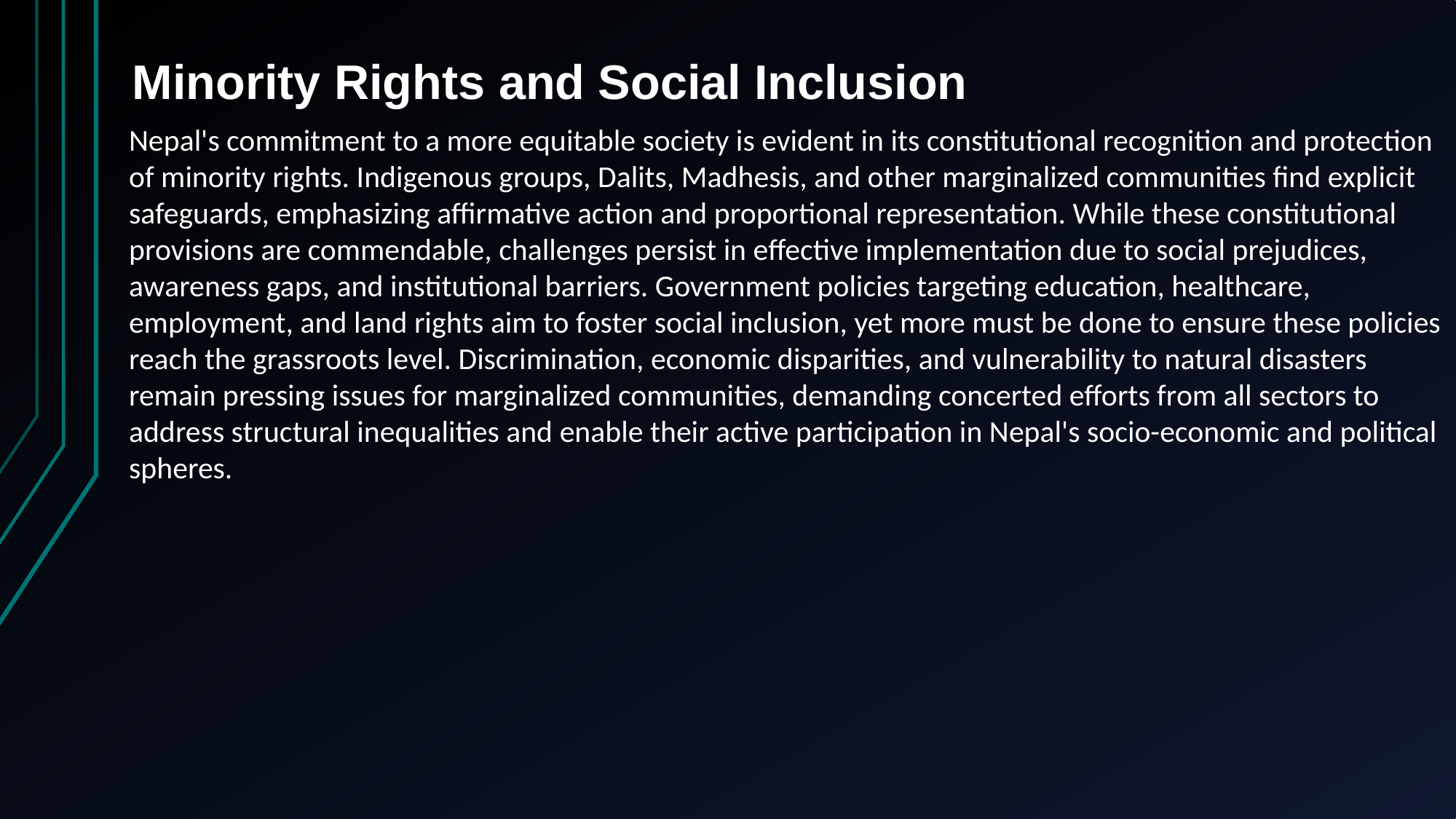

Minority Rights and Social Inclusion
Nepal's commitment to a more equitable society is evident in its constitutional recognition and protection of minority rights. Indigenous groups, Dalits, Madhesis, and other marginalized communities find explicit safeguards, emphasizing affirmative action and proportional representation. While these constitutional provisions are commendable, challenges persist in effective implementation due to social prejudices, awareness gaps, and institutional barriers. Government policies targeting education, healthcare, employment, and land rights aim to foster social inclusion, yet more must be done to ensure these policies reach the grassroots level. Discrimination, economic disparities, and vulnerability to natural disasters remain pressing issues for marginalized communities, demanding concerted efforts from all sectors to address structural inequalities and enable their active participation in Nepal's socio-economic and political spheres.